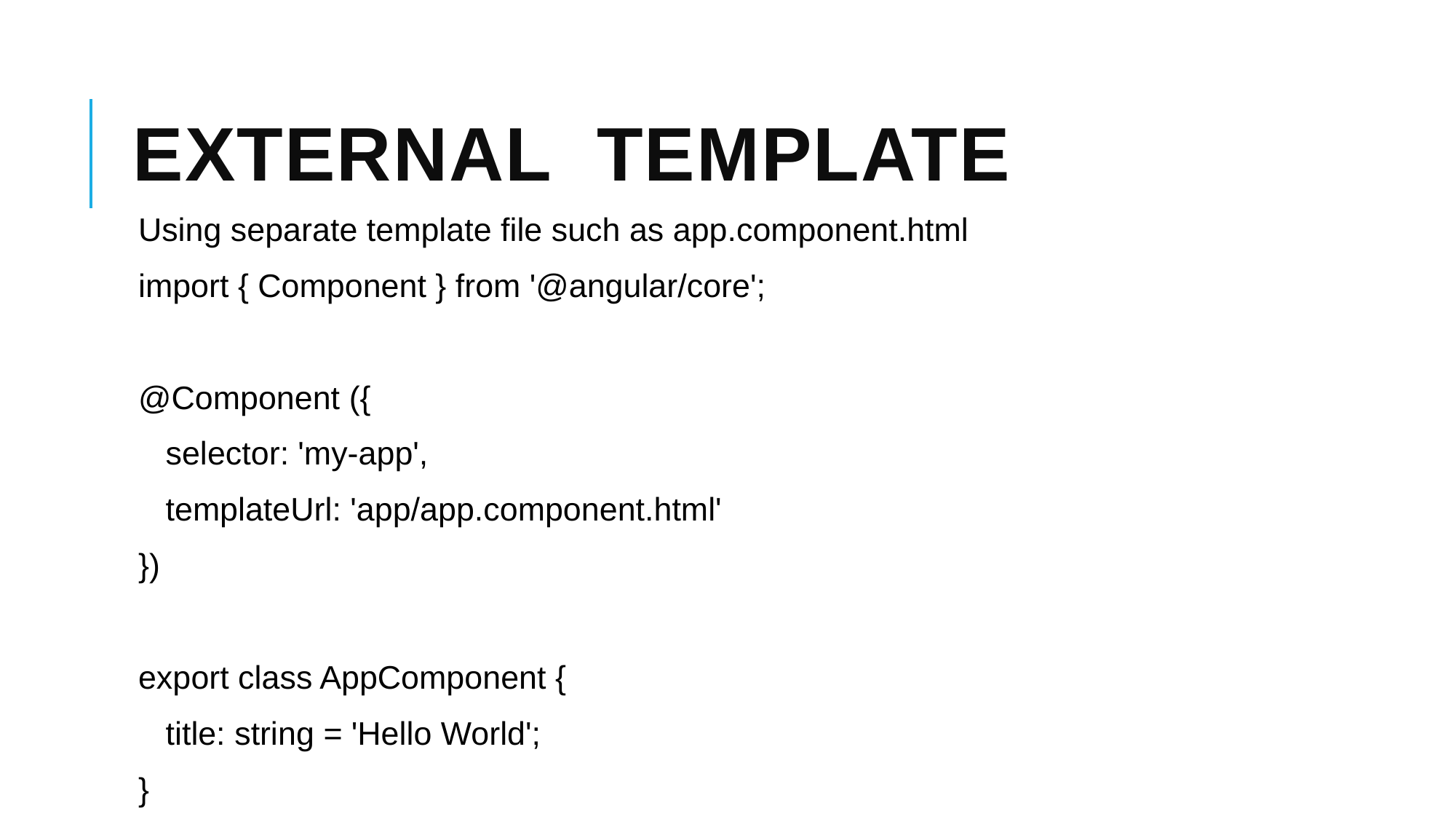

# External  template
Using separate template file such as app.component.html
import { Component } from '@angular/core';

@Component ({
   selector: 'my-app',
   templateUrl: 'app/app.component.html'
})

export class AppComponent {
   title: string = 'Hello World';
}